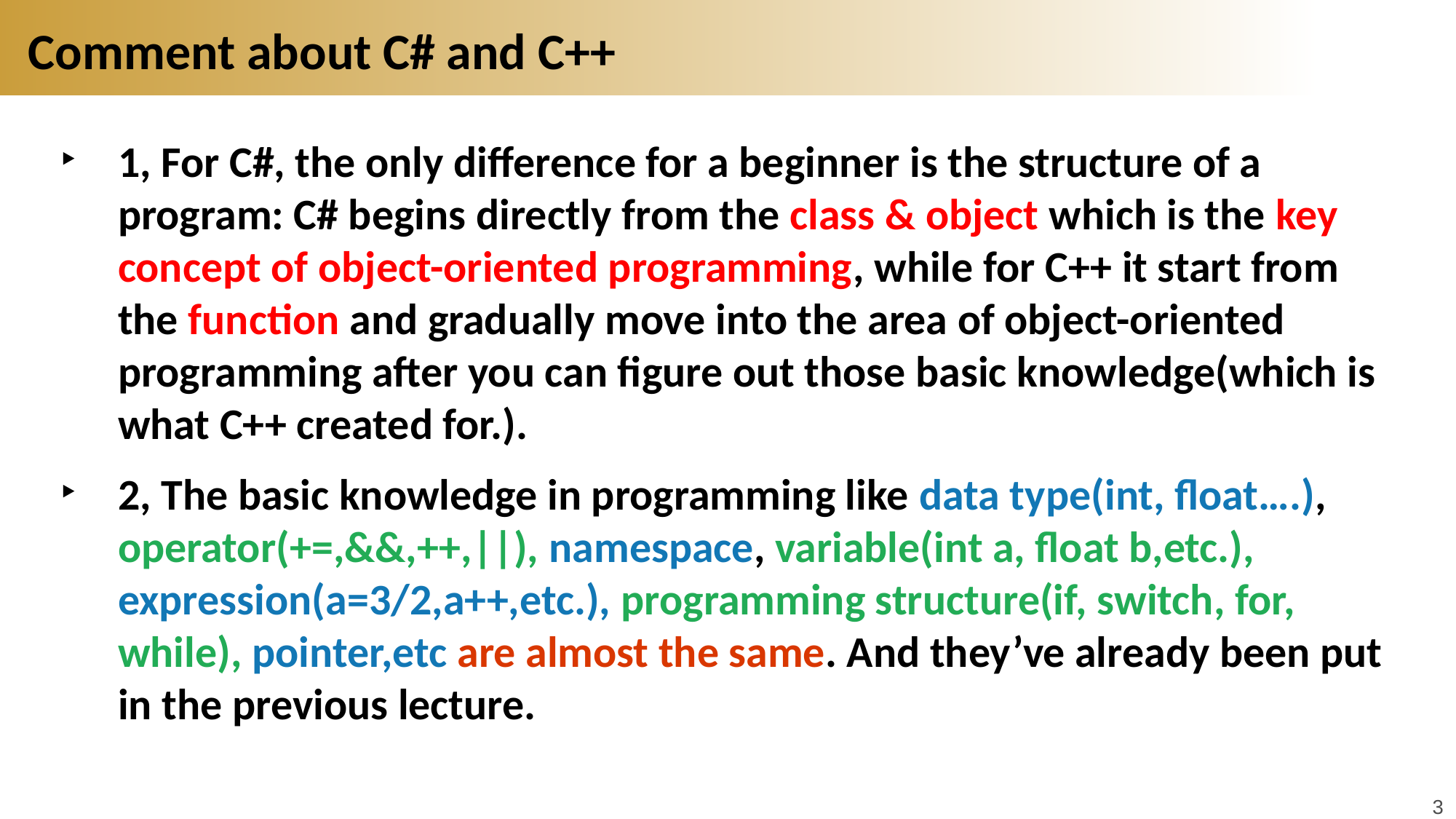

# Comment about C# and C++
1, For C#, the only difference for a beginner is the structure of a program: C# begins directly from the class & object which is the key concept of object-oriented programming, while for C++ it start from the function and gradually move into the area of object-oriented programming after you can figure out those basic knowledge(which is what C++ created for.).
2, The basic knowledge in programming like data type(int, float….), operator(+=,&&,++,||), namespace, variable(int a, float b,etc.), expression(a=3/2,a++,etc.), programming structure(if, switch, for, while), pointer,etc are almost the same. And they’ve already been put in the previous lecture.

3